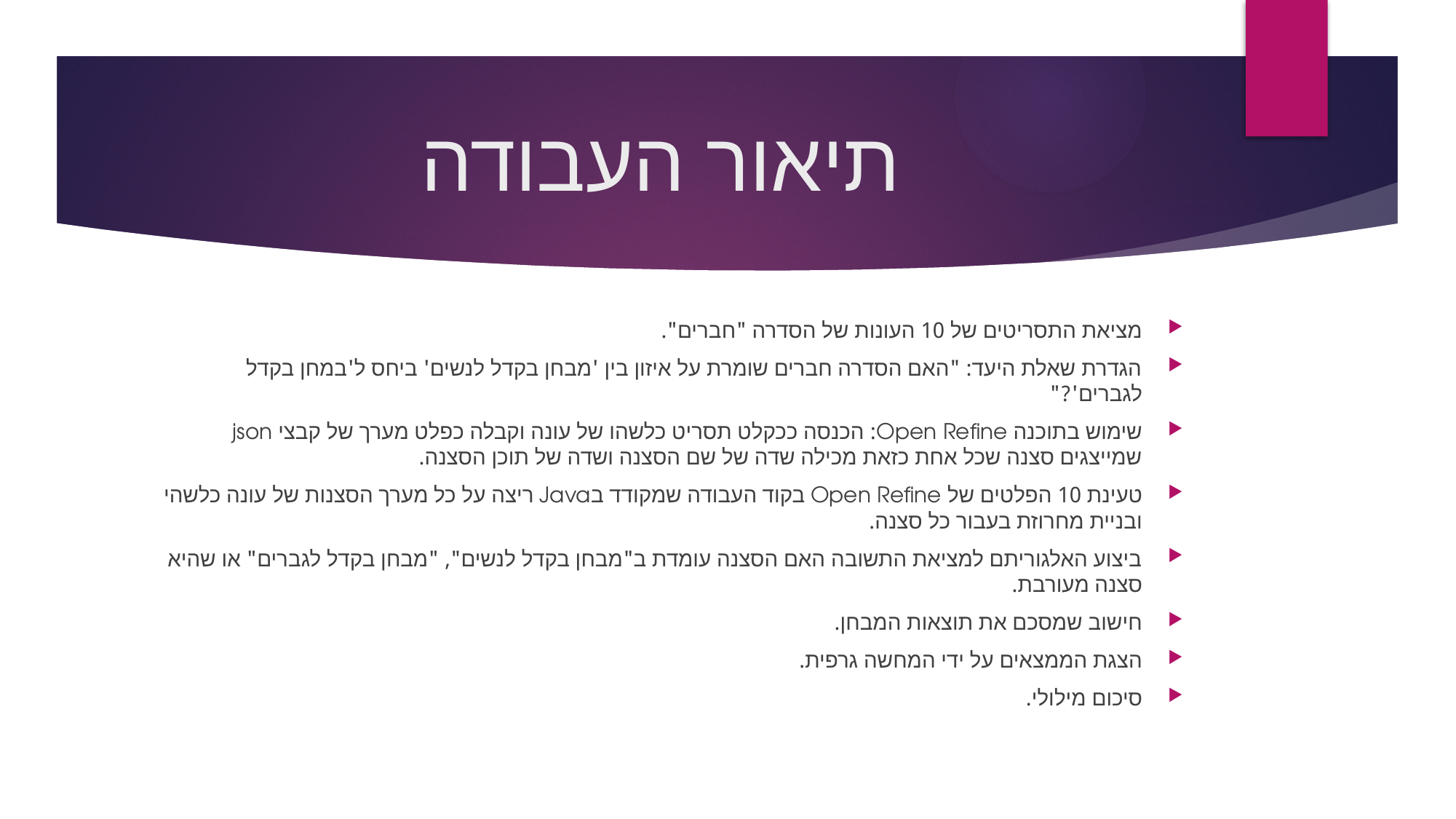

# תיאור העבודה
מציאת התסריטים של 10 העונות של הסדרה "חברים".
הגדרת שאלת היעד: "האם הסדרה חברים שומרת על איזון בין 'מבחן בקדל לנשים' ביחס ל'במחן בקדל לגברים'?"
שימוש בתוכנה Open Refine: הכנסה ככקלט תסריט כלשהו של עונה וקבלה כפלט מערך של קבצי json שמייצגים סצנה שכל אחת כזאת מכילה שדה של שם הסצנה ושדה של תוכן הסצנה.
טעינת 10 הפלטים של Open Refine בקוד העבודה שמקודד בJava ריצה על כל מערך הסצנות של עונה כלשהי ובניית מחרוזת בעבור כל סצנה.
ביצוע האלגוריתם למציאת התשובה האם הסצנה עומדת ב"מבחן בקדל לנשים", "מבחן בקדל לגברים" או שהיא סצנה מעורבת.
חישוב שמסכם את תוצאות המבחן.
הצגת הממצאים על ידי המחשה גרפית.
סיכום מילולי.